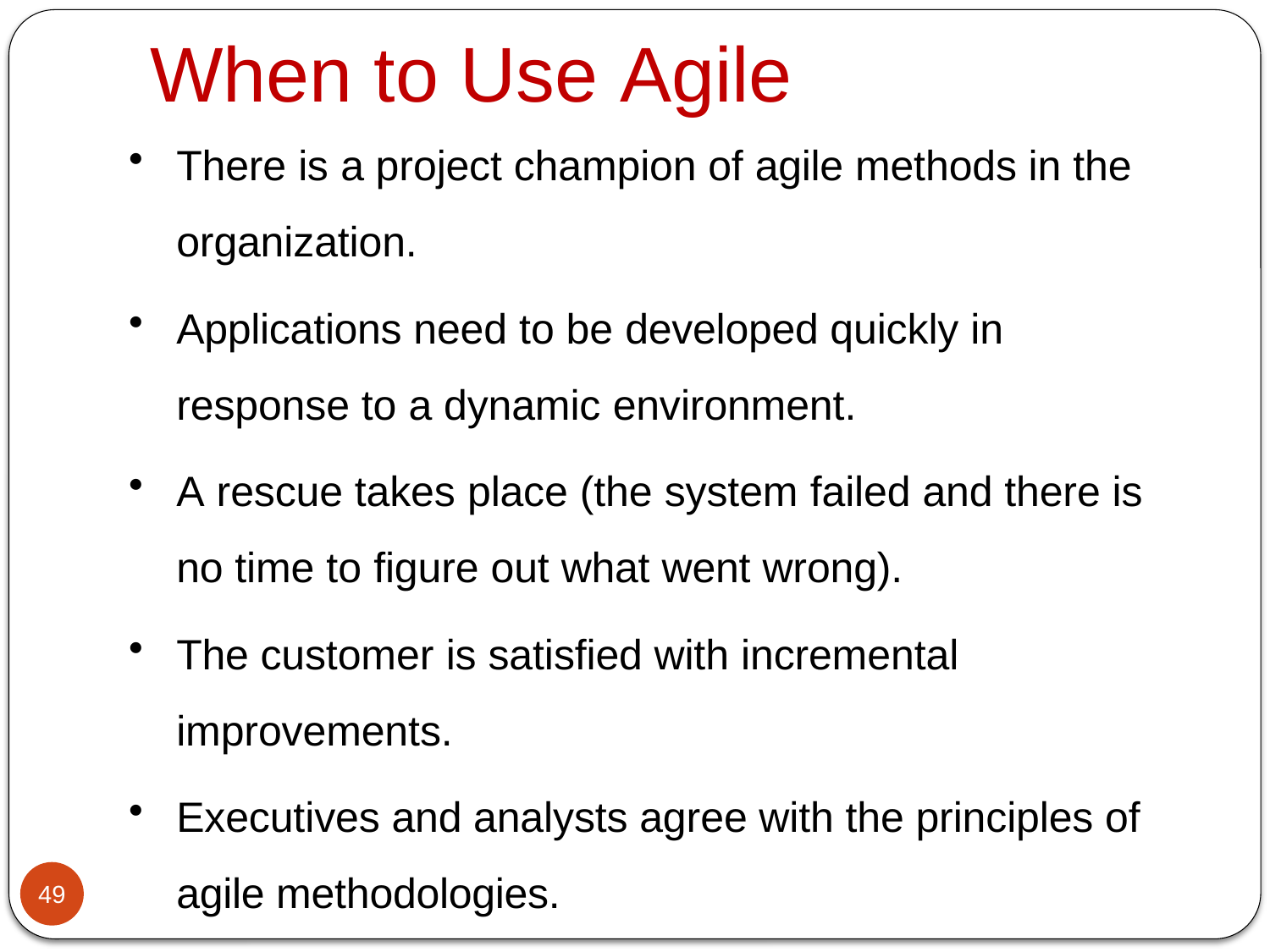

# When to Use Agile
There is a project champion of agile methods in the  organization.
Applications need to be developed quickly in  response to a dynamic environment.
A rescue takes place (the system failed and there is  no time to figure out what went wrong).
The customer is satisfied with incremental  improvements.
Executives and analysts agree with the principles of  agile methodologies.
49